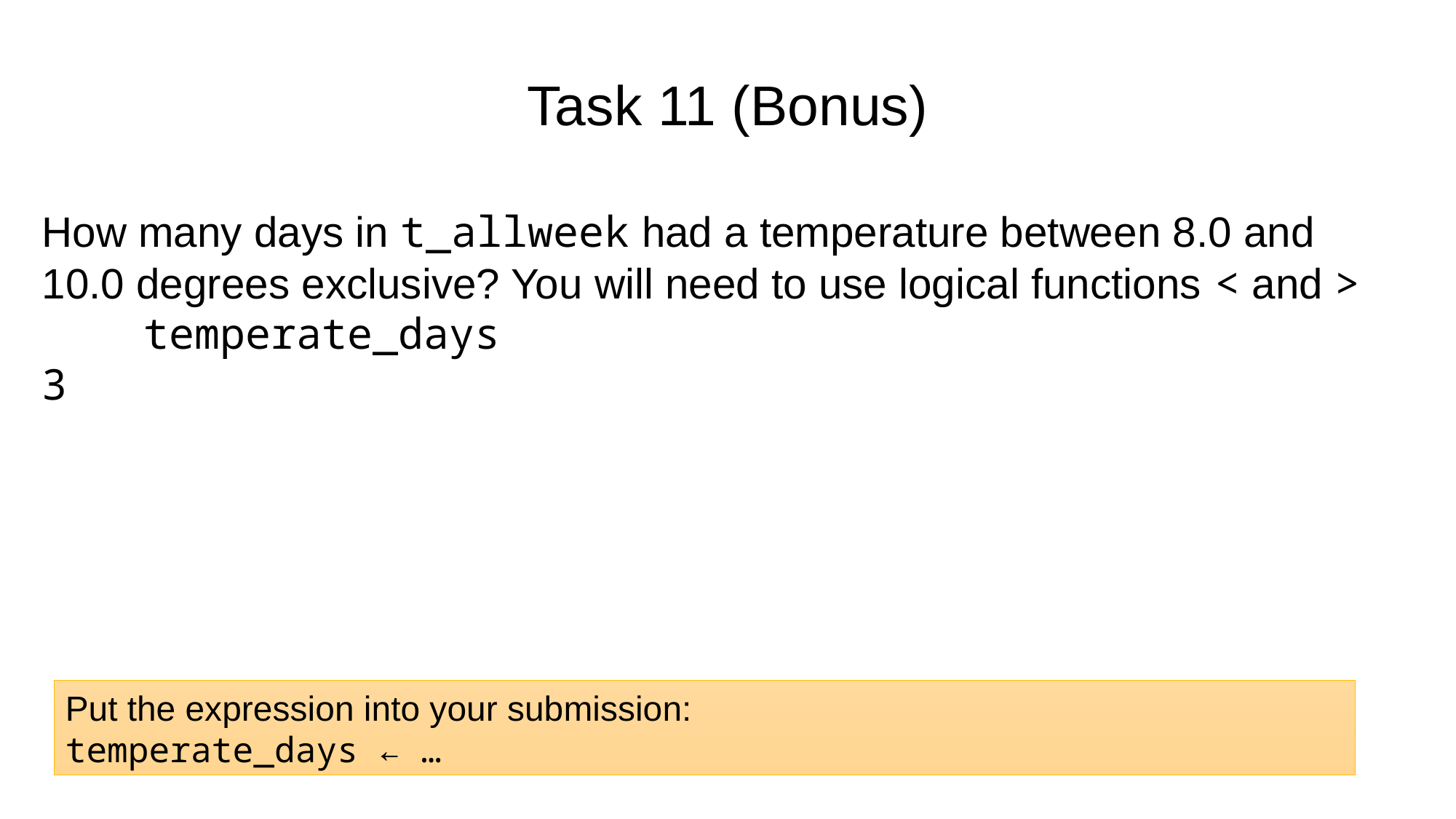

# Task 11 (Bonus)
How many days in t_allweek had a temperature between 8.0 and 10.0 degrees exclusive? You will need to use logical functions < and >
    temperate_days
3

Put the expression into your submission:
temperate_days ← …